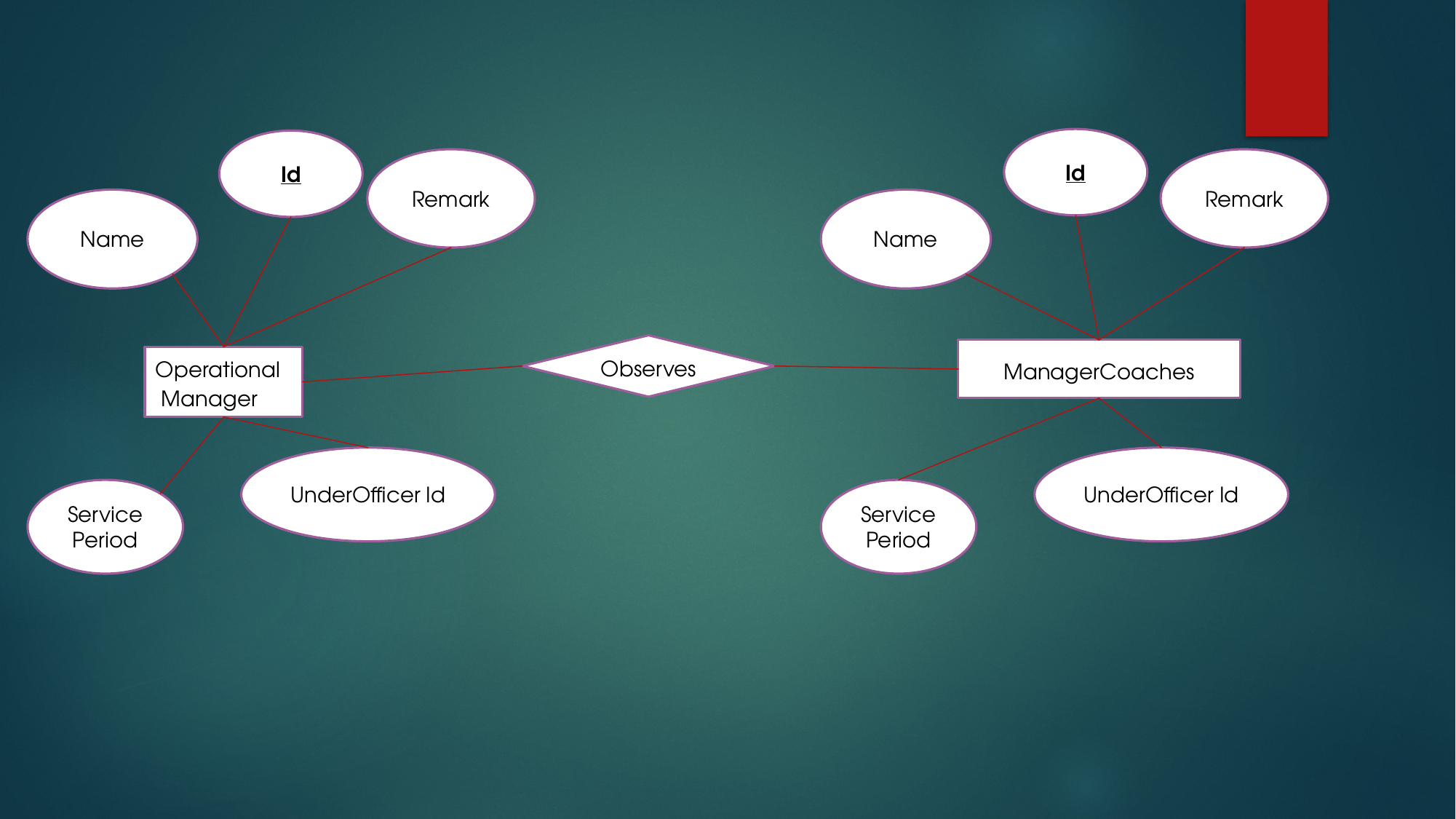

Id
Id
Remark
Remark
Name
Name
Observes
ManagerCoaches
Operational   Manager
UnderOfficer Id
UnderOfficer Id
Service Period
Service Period